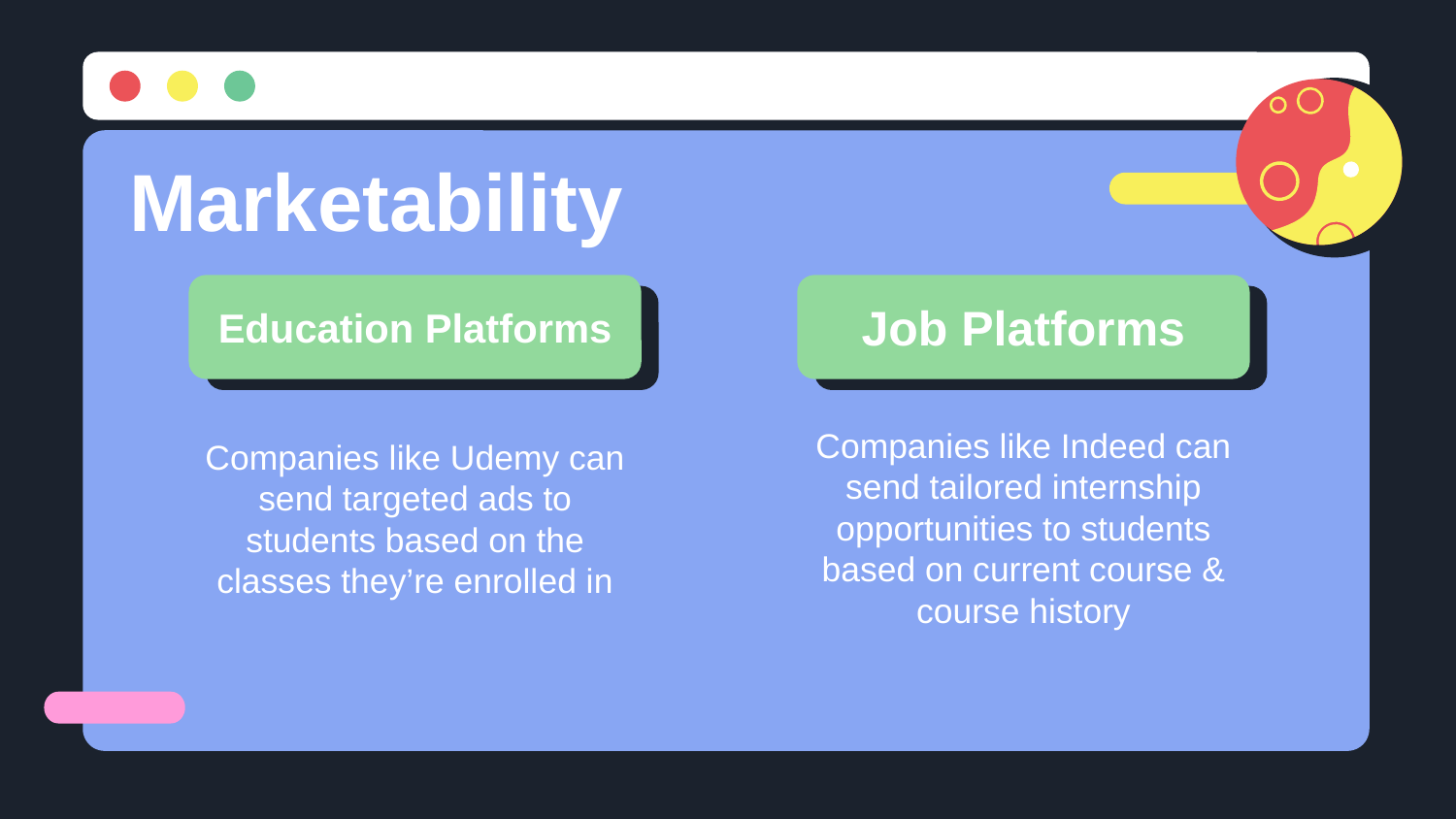

# Marketability
Job Platforms

Education Platforms
Companies like Indeed can send tailored internship opportunities to students based on current course & course history

Companies like Udemy can send targeted ads to students based on the classes they’re enrolled in